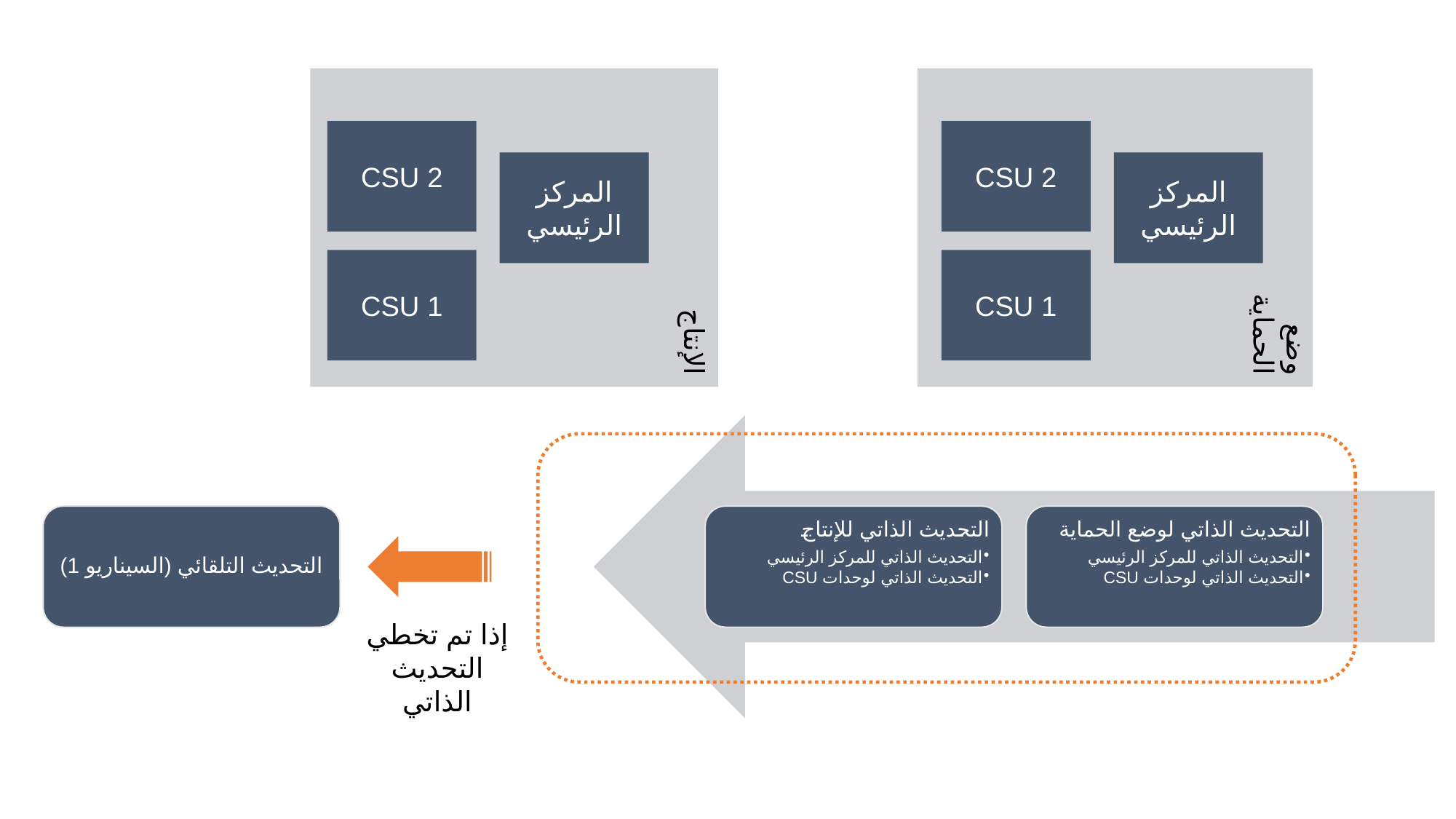

CSU 2
CSU 2
المركز الرئيسي
المركز الرئيسي
CSU 1
CSU 1
الإنتاج
وضع الحماية

التحديث التلقائي (السيناريو 1)
التحديث الذاتي للإنتاج
التحديث الذاتي للمركز الرئيسي
التحديث الذاتي لوحدات CSU

التحديث الذاتي لوضع الحماية
التحديث الذاتي للمركز الرئيسي
التحديث الذاتي لوحدات CSU

إذا تم تخطي التحديث الذاتي